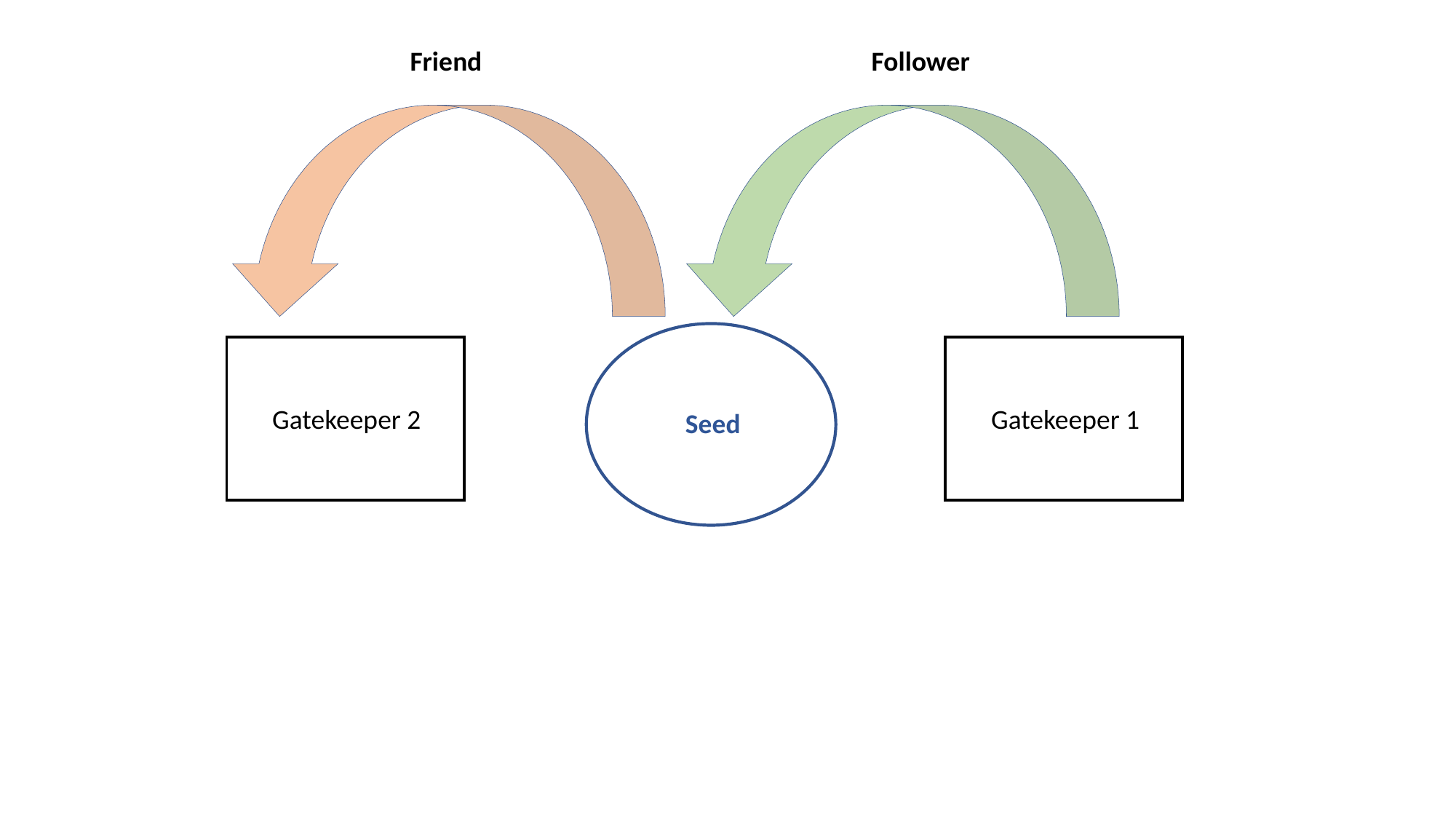

Friend
Follower

Gatekeeper 2
Gatekeeper 1
Seed